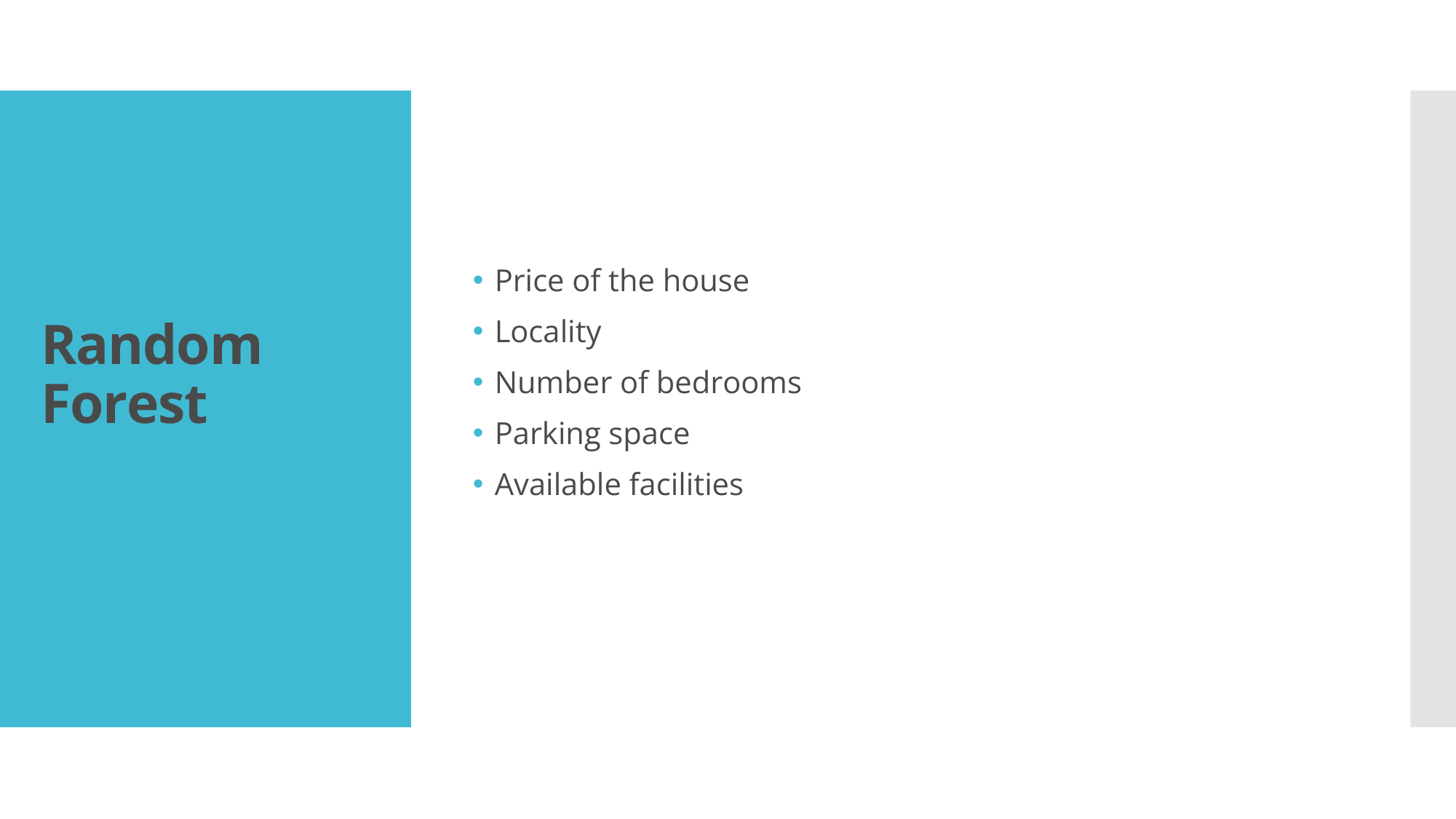

Price of the house
Locality
Number of bedrooms
Parking space
Available facilities

# Random Forest